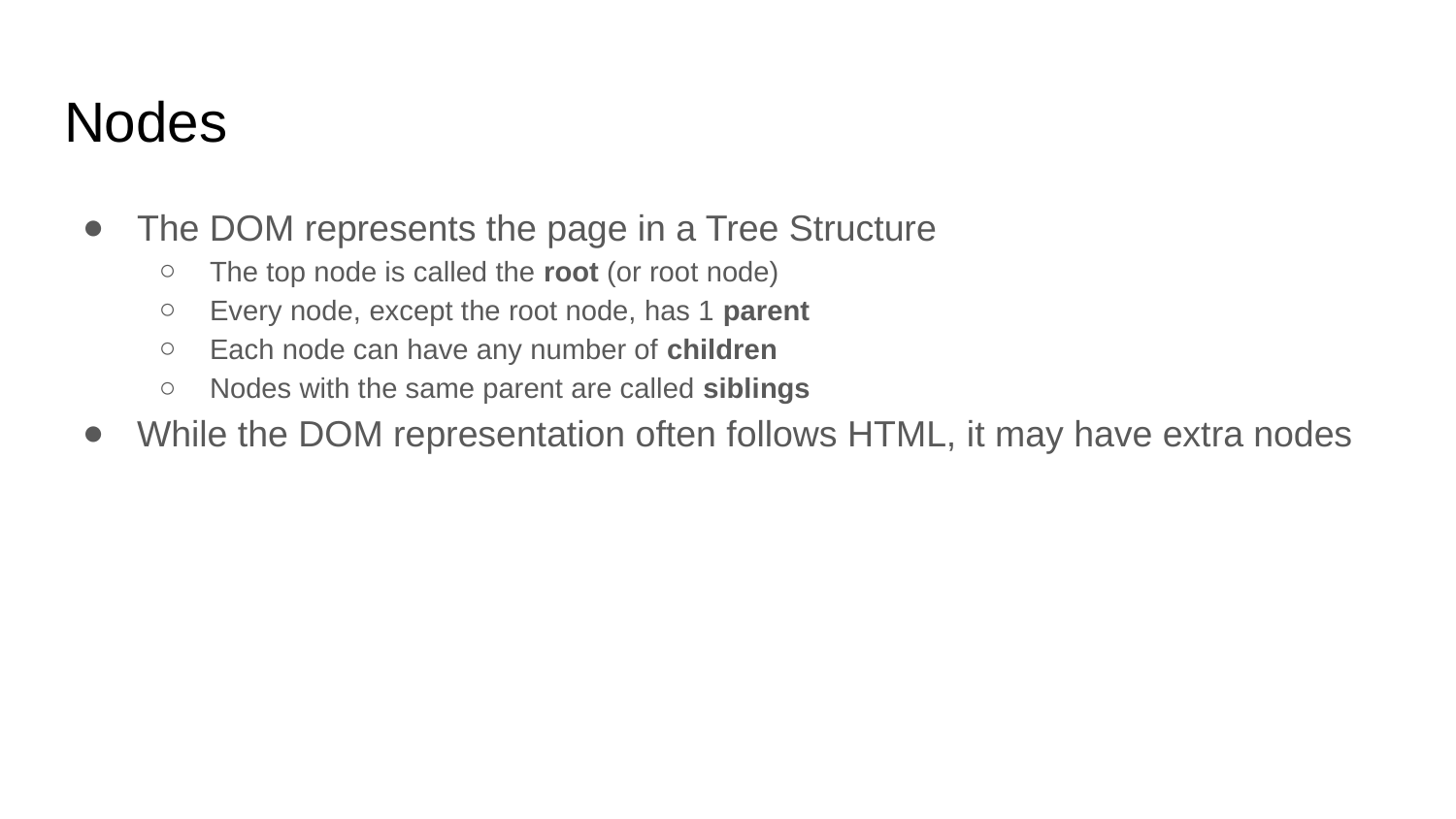

# Nodes
The DOM represents the page in a Tree Structure
The top node is called the root (or root node)
Every node, except the root node, has 1 parent
Each node can have any number of children
Nodes with the same parent are called siblings
While the DOM representation often follows HTML, it may have extra nodes